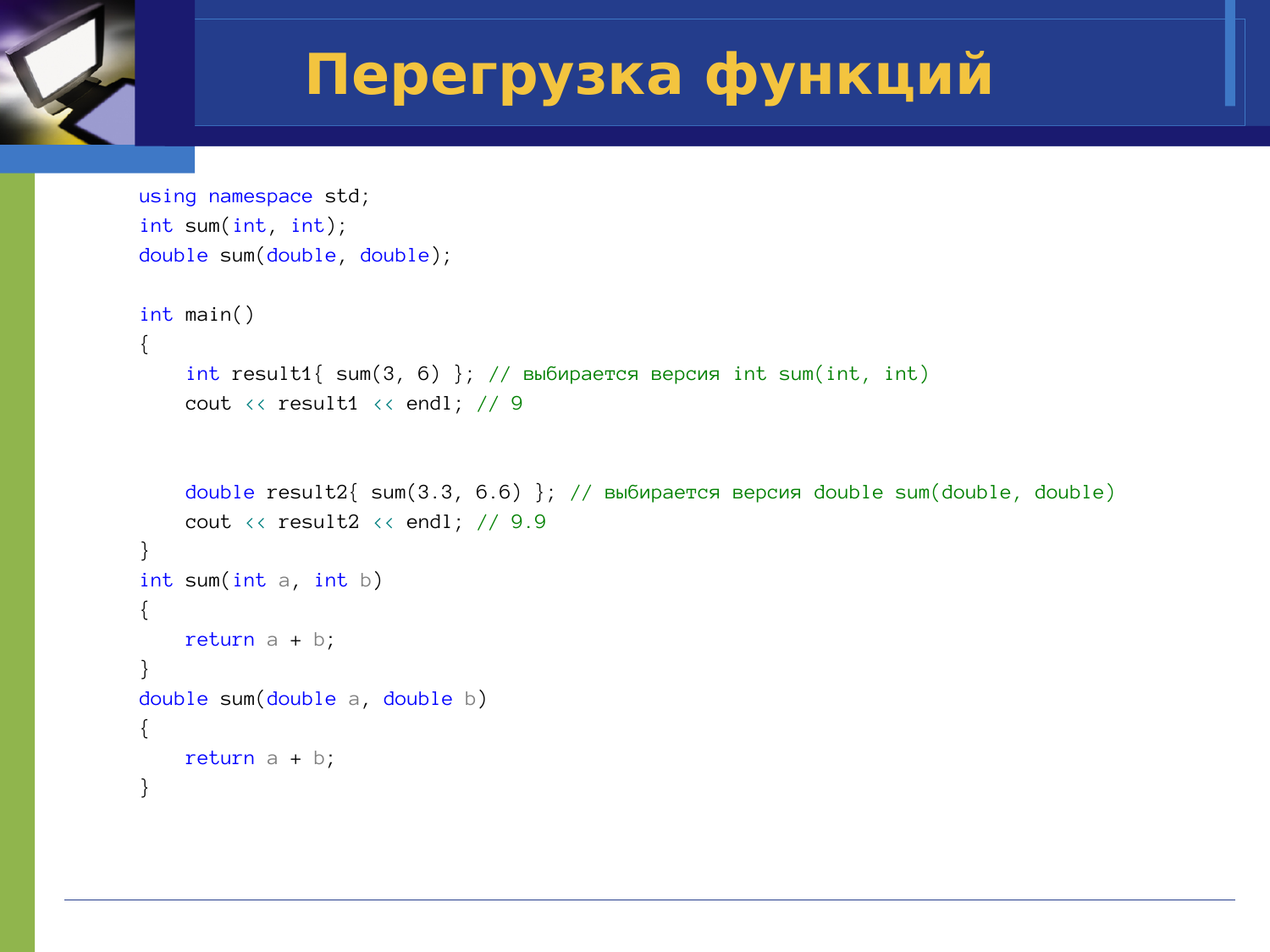

# Перегрузка функций
using namespace std;
int sum(int, int);
double sum(double, double);

int main()
{
    int result1{ sum(3, 6) }; // выбирается версия int sum(int, int)
    cout << result1 << endl; // 9

    double result2{ sum(3.3, 6.6) }; // выбирается версия double sum(double, double)
    cout << result2 << endl; // 9.9
}
int sum(int a, int b)
{
    return a + b;
}
double sum(double a, double b)
{
    return a + b;
}